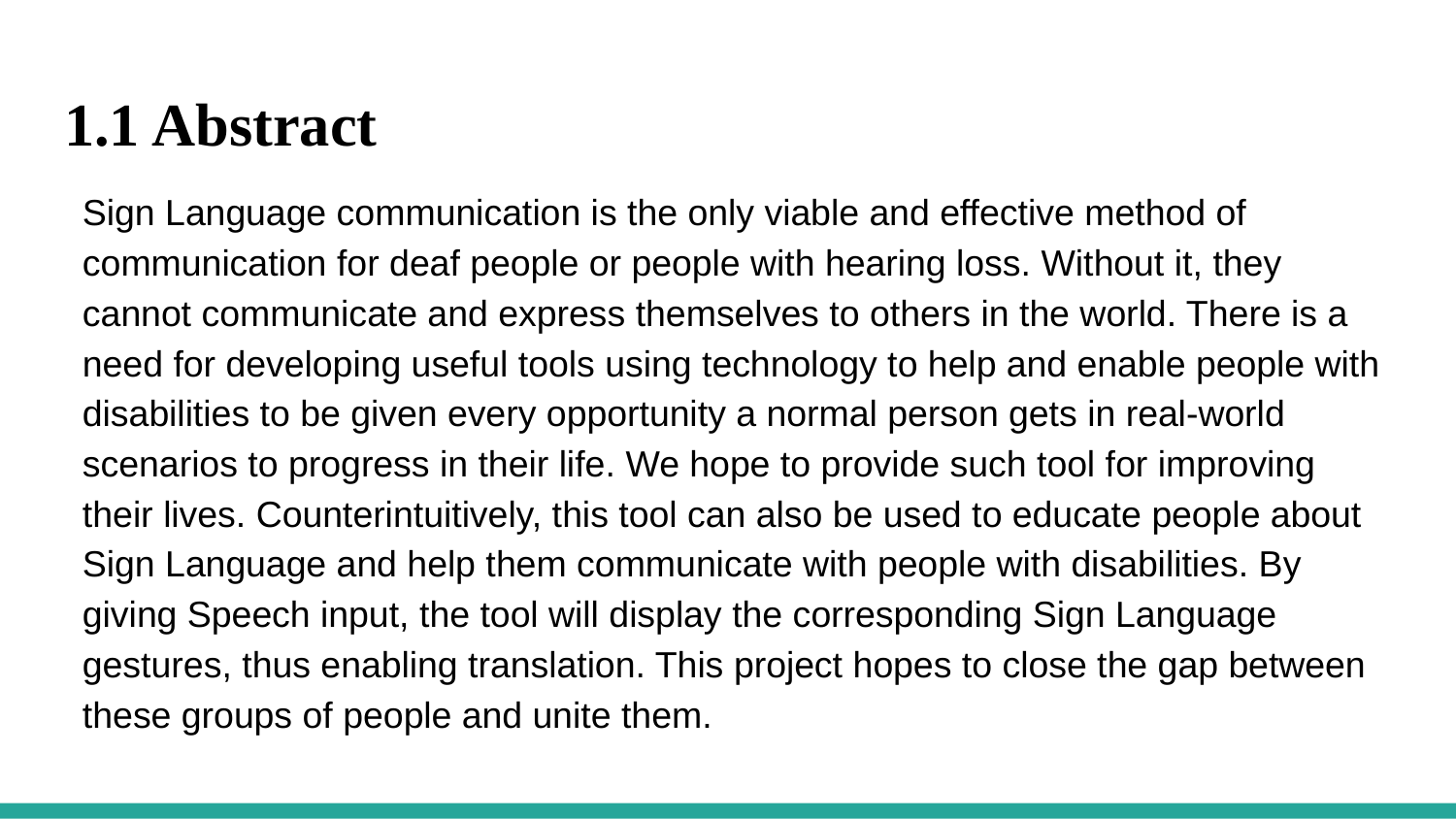

# 1.1 Abstract
Sign Language communication is the only viable and effective method of communication for deaf people or people with hearing loss. Without it, they cannot communicate and express themselves to others in the world. There is a need for developing useful tools using technology to help and enable people with disabilities to be given every opportunity a normal person gets in real-world scenarios to progress in their life. We hope to provide such tool for improving their lives. Counterintuitively, this tool can also be used to educate people about Sign Language and help them communicate with people with disabilities. By giving Speech input, the tool will display the corresponding Sign Language gestures, thus enabling translation. This project hopes to close the gap between these groups of people and unite them.